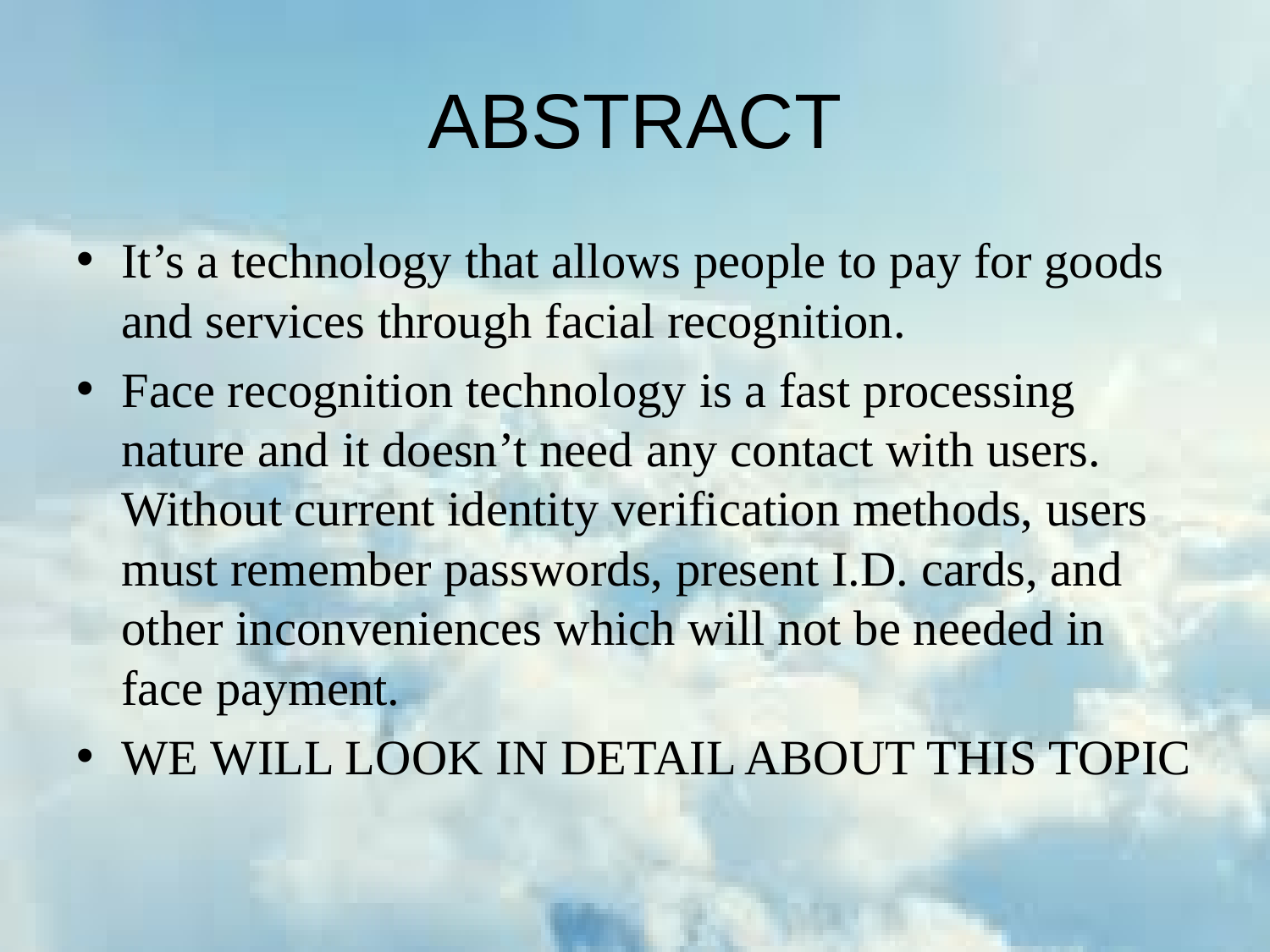

# ABSTRACT
It’s a technology that allows people to pay for goods and services through facial recognition.
Face recognition technology is a fast processing nature and it doesn’t need any contact with users. Without current identity verification methods, users must remember passwords, present I.D. cards, and other inconveniences which will not be needed in face payment.
WE WILL LOOK IN DETAIL ABOUT THIS TOPIC